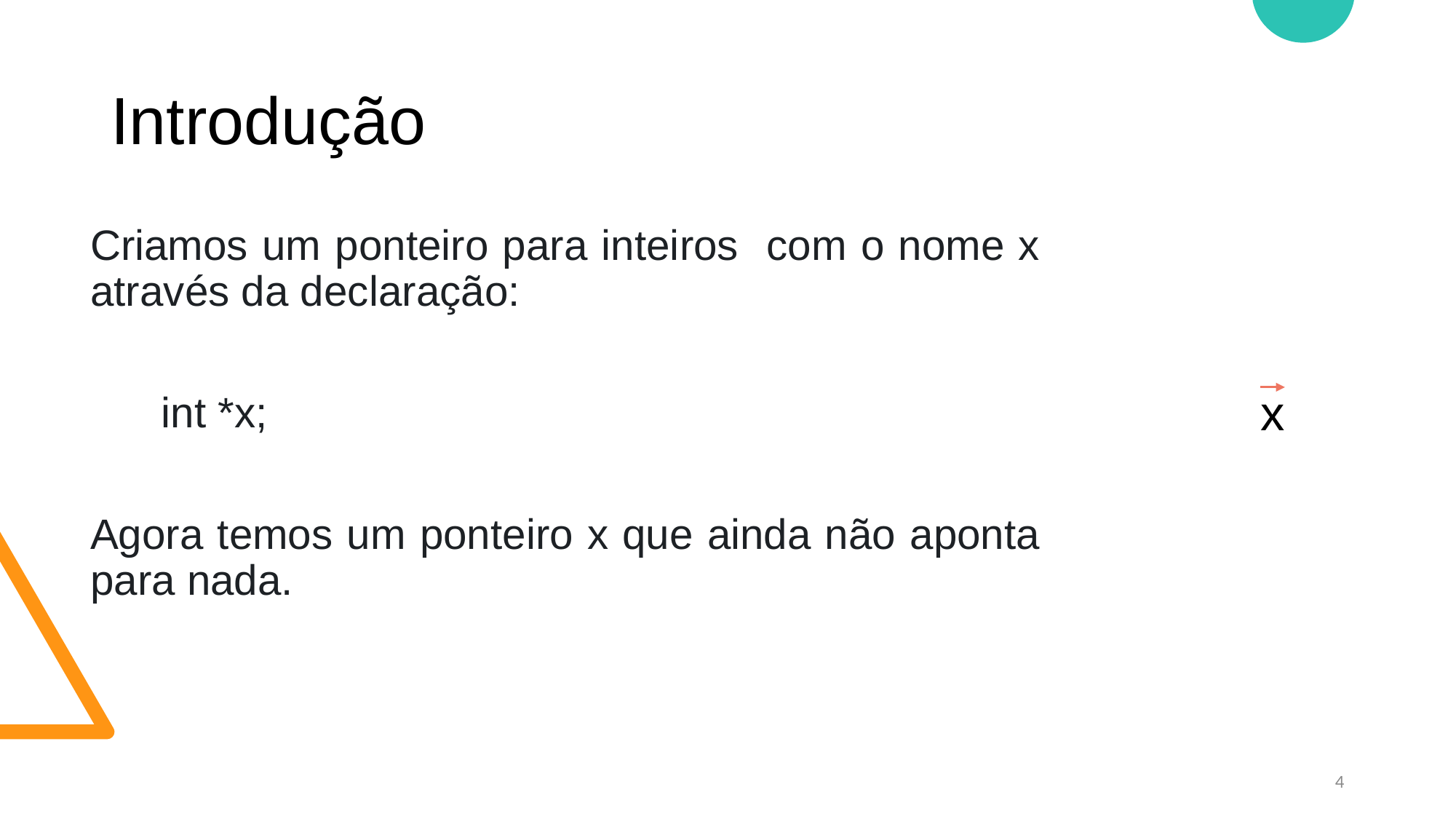

# Introdução
Criamos um ponteiro para inteiros  com o nome x através da declaração:

      int *x;

Agora temos um ponteiro x que ainda não aponta para nada.

x
4